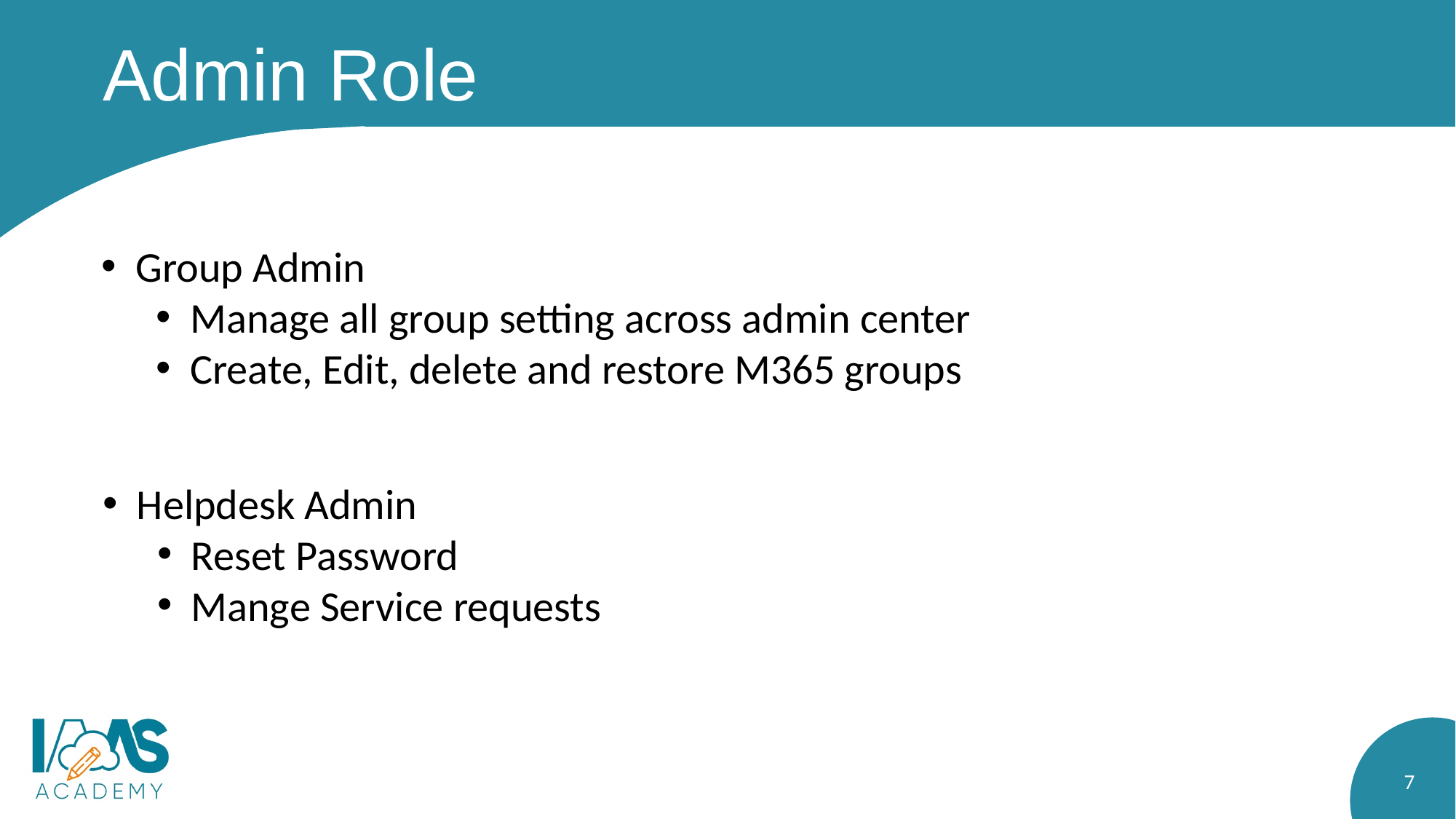

# Admin Role
Group Admin
Manage all group setting across admin center
Create, Edit, delete and restore M365 groups
Helpdesk Admin
Reset Password
Mange Service requests
7